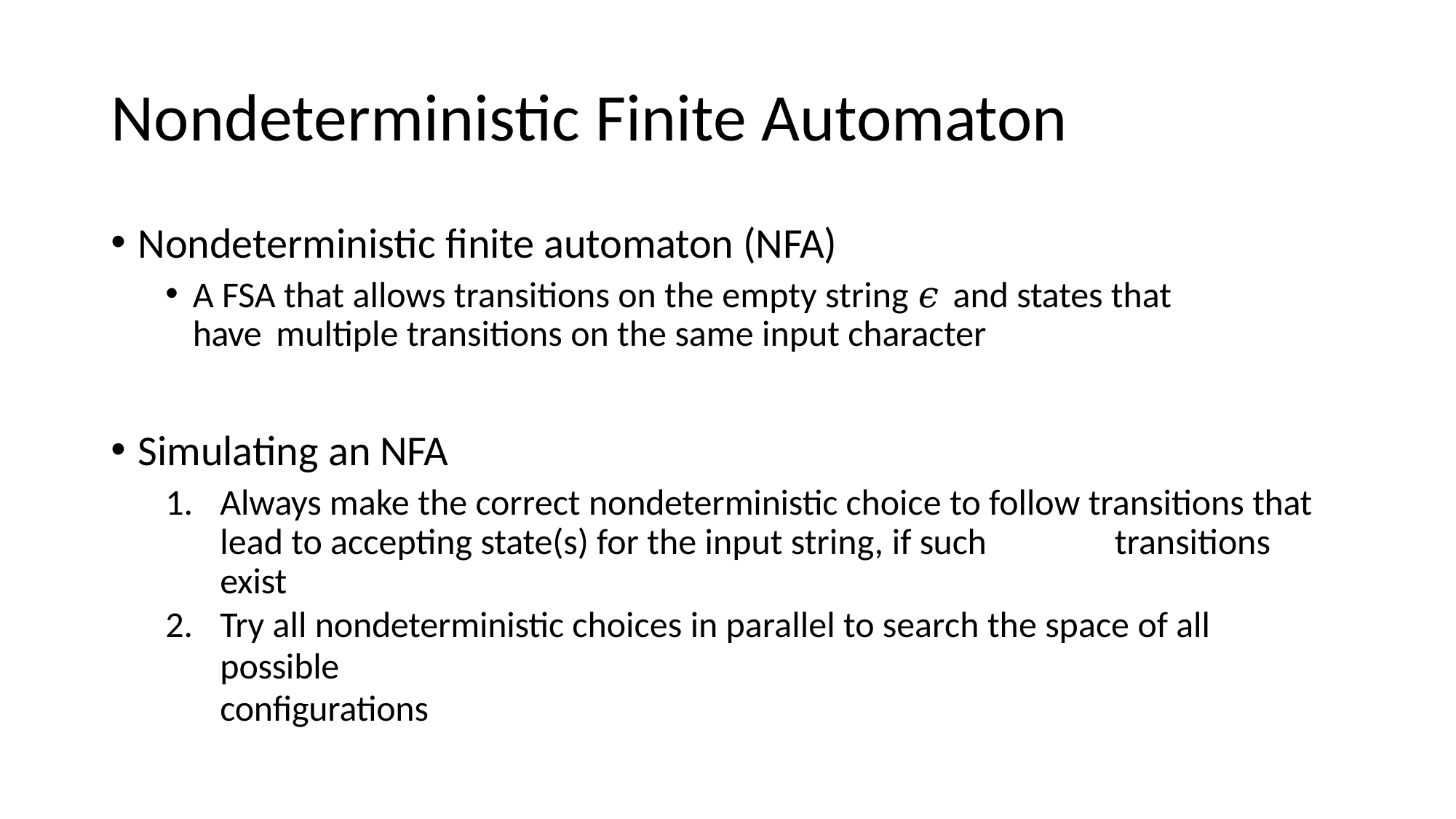

# Nondeterministic Finite Automaton
Nondeterministic finite automaton (NFA)
A FSA that allows transitions on the empty string 𝜖 and states that have 	multiple transitions on the same input character

Simulating an NFA
Always make the correct nondeterministic choice to follow transitions that lead to accepting state(s) for the input string, if such	transitions exist
Try all nondeterministic choices in parallel to search the space of all possible
configurations